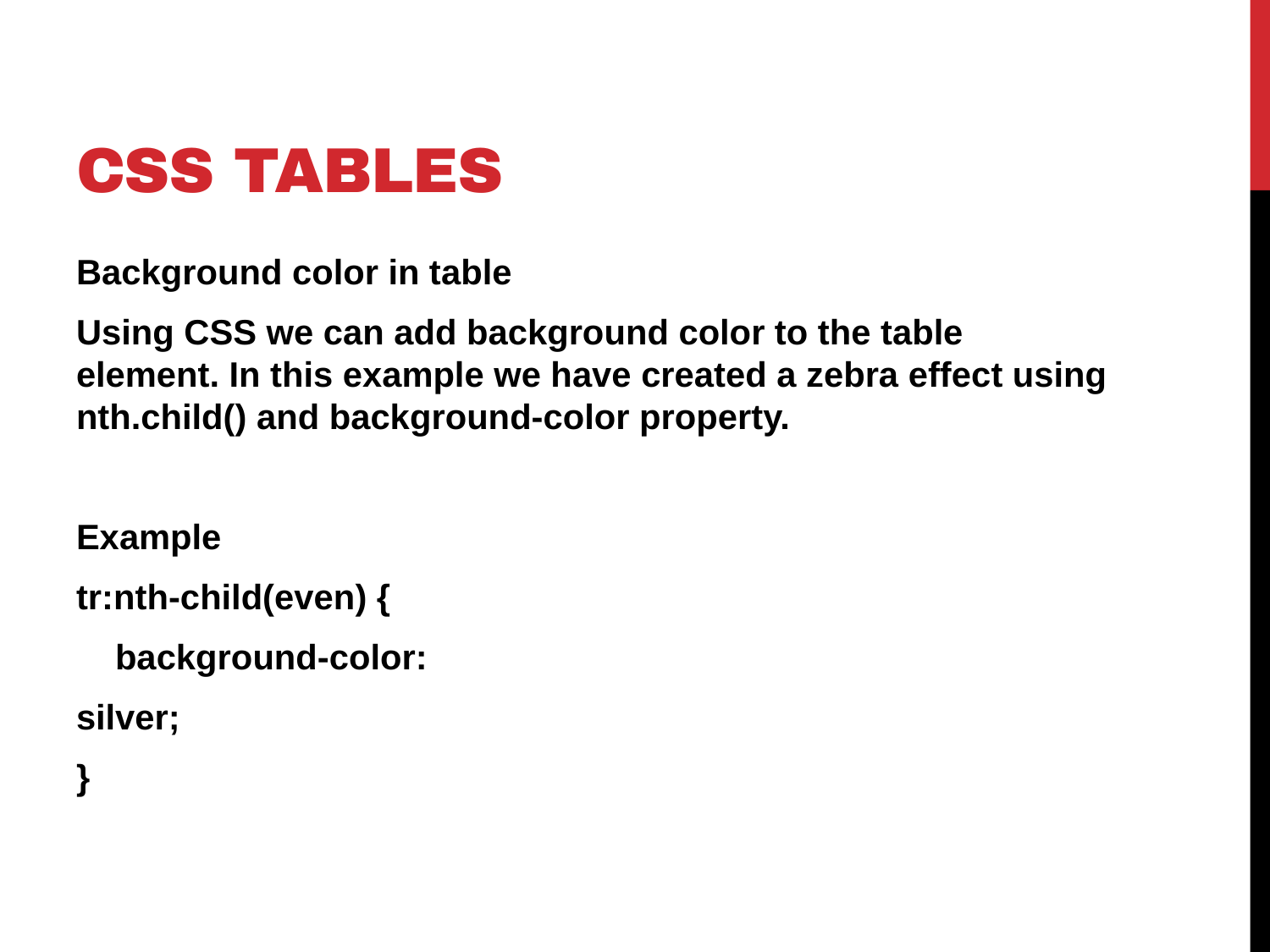

# Css tables
Background color in table
Using CSS we can add background color to the table element. In this example we have created a zebra effect using nth.child() and background-color property.

Example
tr:nth-child(even) {
    background-color:
silver;
}